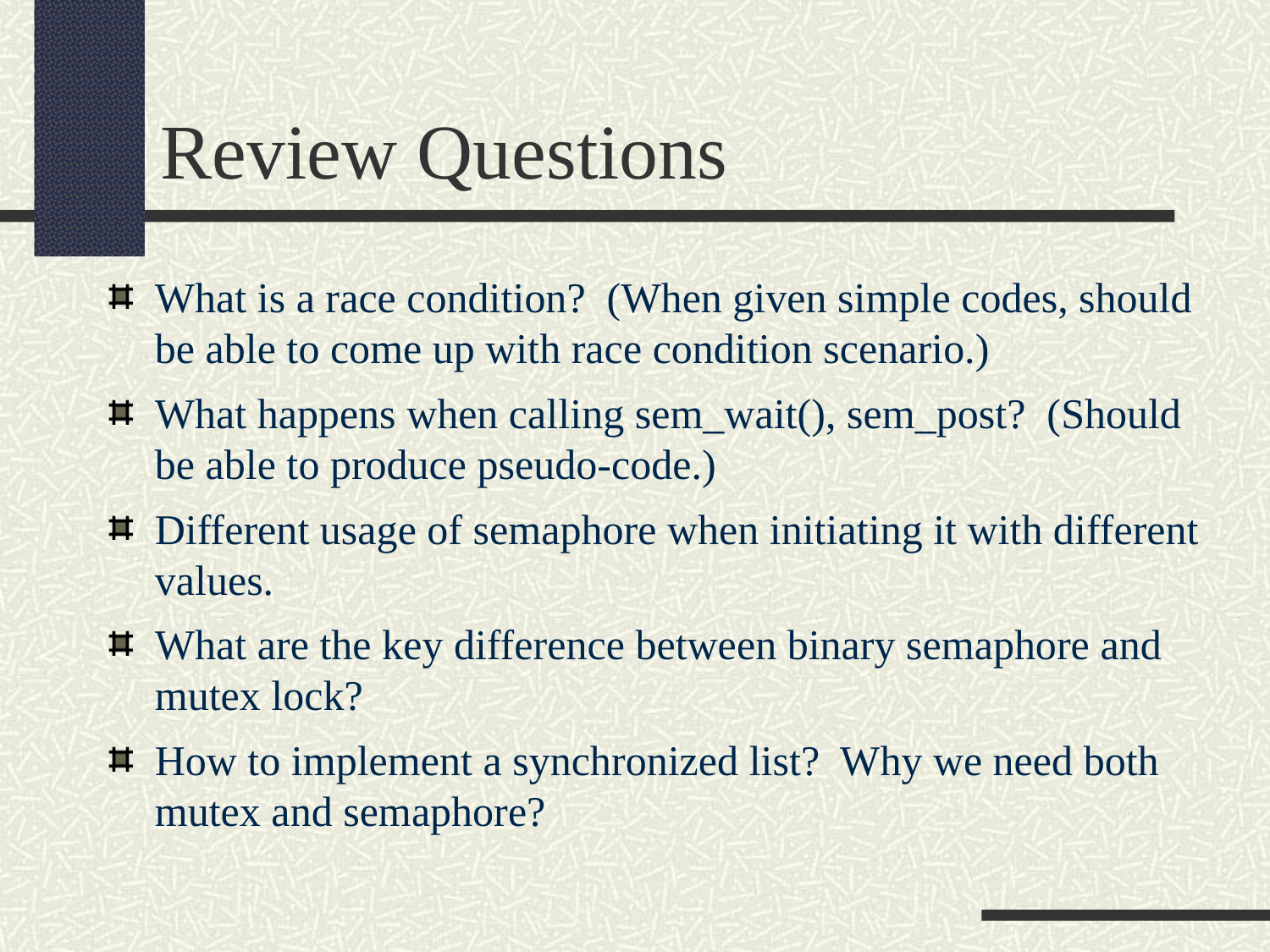

Review Questions
What is a race condition?  (When given simple codes, should be able to come up with race condition scenario.)
What happens when calling sem_wait(), sem_post?  (Should be able to produce pseudo-code.)
Different usage of semaphore when initiating it with different values.
What are the key difference between binary semaphore and mutex lock?
How to implement a synchronized list?  Why we need both mutex and semaphore?